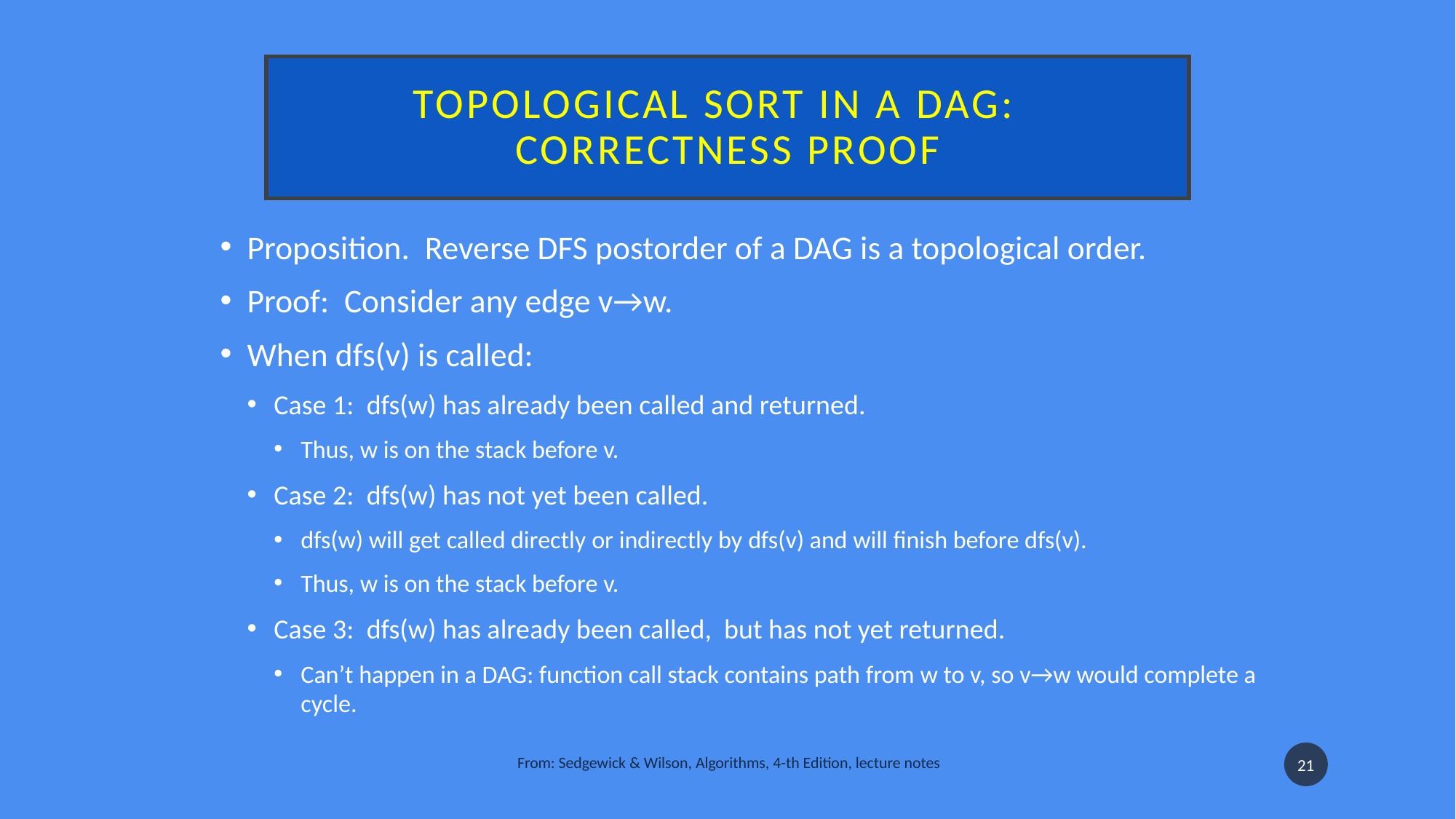

# Topological sort in a DAG:  correctness proof
Proposition.  Reverse DFS postorder of a DAG is a topological order.
Proof:  Consider any edge v→w.
When dfs(v) is called:
Case 1:  dfs(w) has already been called and returned.
Thus, w is on the stack before v.
Case 2:  dfs(w) has not yet been called.
dfs(w) will get called directly or indirectly by dfs(v) and will finish before dfs(v).
Thus, w is on the stack before v.
Case 3:  dfs(w) has already been called,  but has not yet returned.
Can’t happen in a DAG: function call stack contains path from w to v, so v→w would complete a cycle.

From: Sedgewick & Wilson, Algorithms, 4-th Edition, lecture notes
21